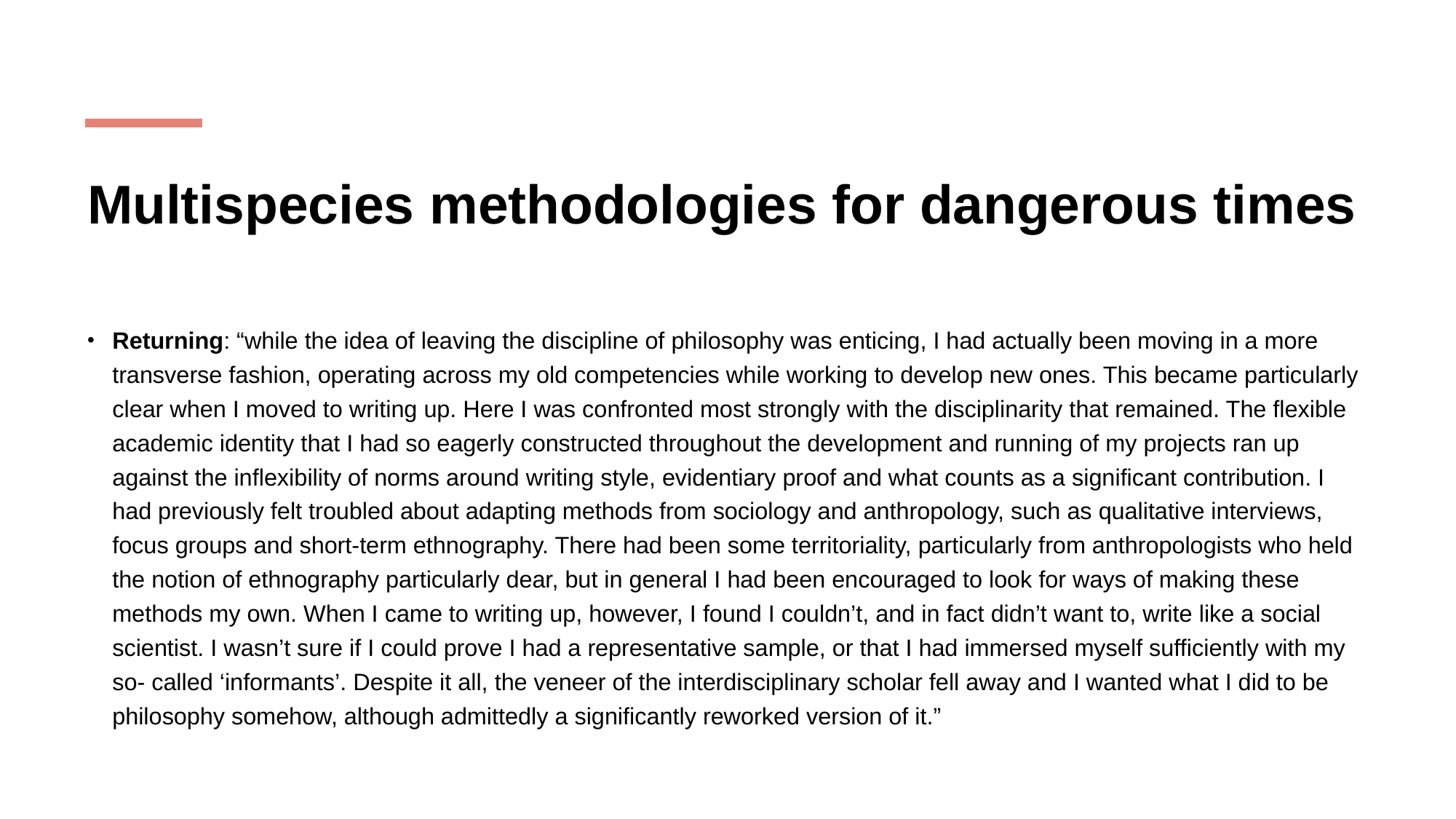

# Multispecies methodologies for dangerous times
Returning: “while the idea of leaving the discipline of philosophy was enticing, I had actually been moving in a more transverse fashion, operating across my old competencies while working to develop new ones. This became particularly clear when I moved to writing up. Here I was confronted most strongly with the disciplinarity that remained. The flexible academic identity that I had so eagerly constructed throughout the development and running of my projects ran up against the inflexibility of norms around writing style, evidentiary proof and what counts as a significant contribution. I had previously felt troubled about adapting methods from sociology and anthropology, such as qualitative interviews, focus groups and short-term ethnography. There had been some territoriality, particularly from anthropologists who held the notion of ethnography particularly dear, but in general I had been encouraged to look for ways of making these methods my own. When I came to writing up, however, I found I couldn’t, and in fact didn’t want to, write like a social scientist. I wasn’t sure if I could prove I had a representative sample, or that I had immersed myself sufficiently with my so- called ‘informants’. Despite it all, the veneer of the interdisciplinary scholar fell away and I wanted what I did to be philosophy somehow, although admittedly a significantly reworked version of it.”